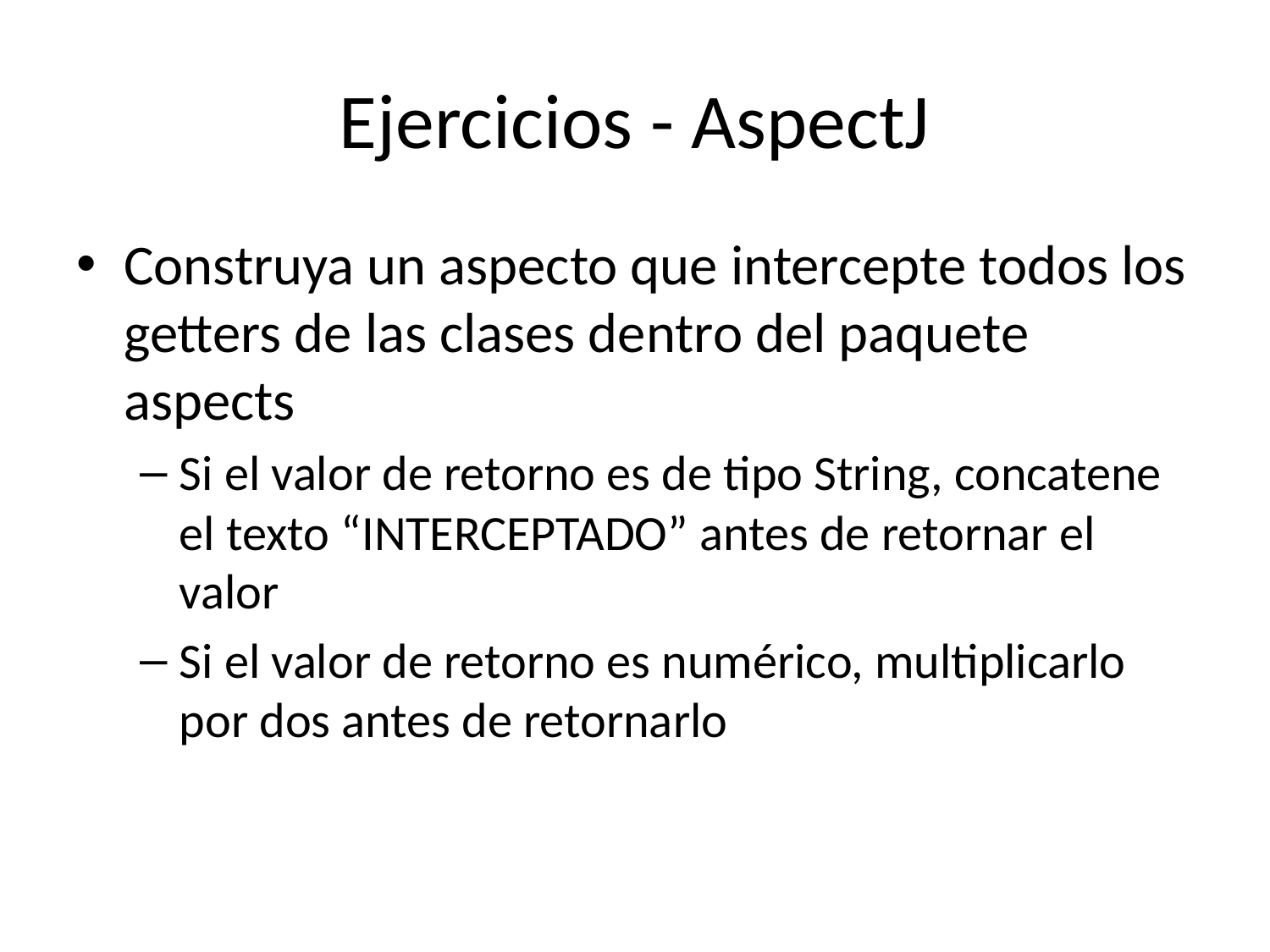

# Ejercicios - AspectJ
Construya un aspecto que intercepte todos los getters de las clases dentro del paquete aspects
Si el valor de retorno es de tipo String, concatene el texto “INTERCEPTADO” antes de retornar el valor
Si el valor de retorno es numérico, multiplicarlo por dos antes de retornarlo